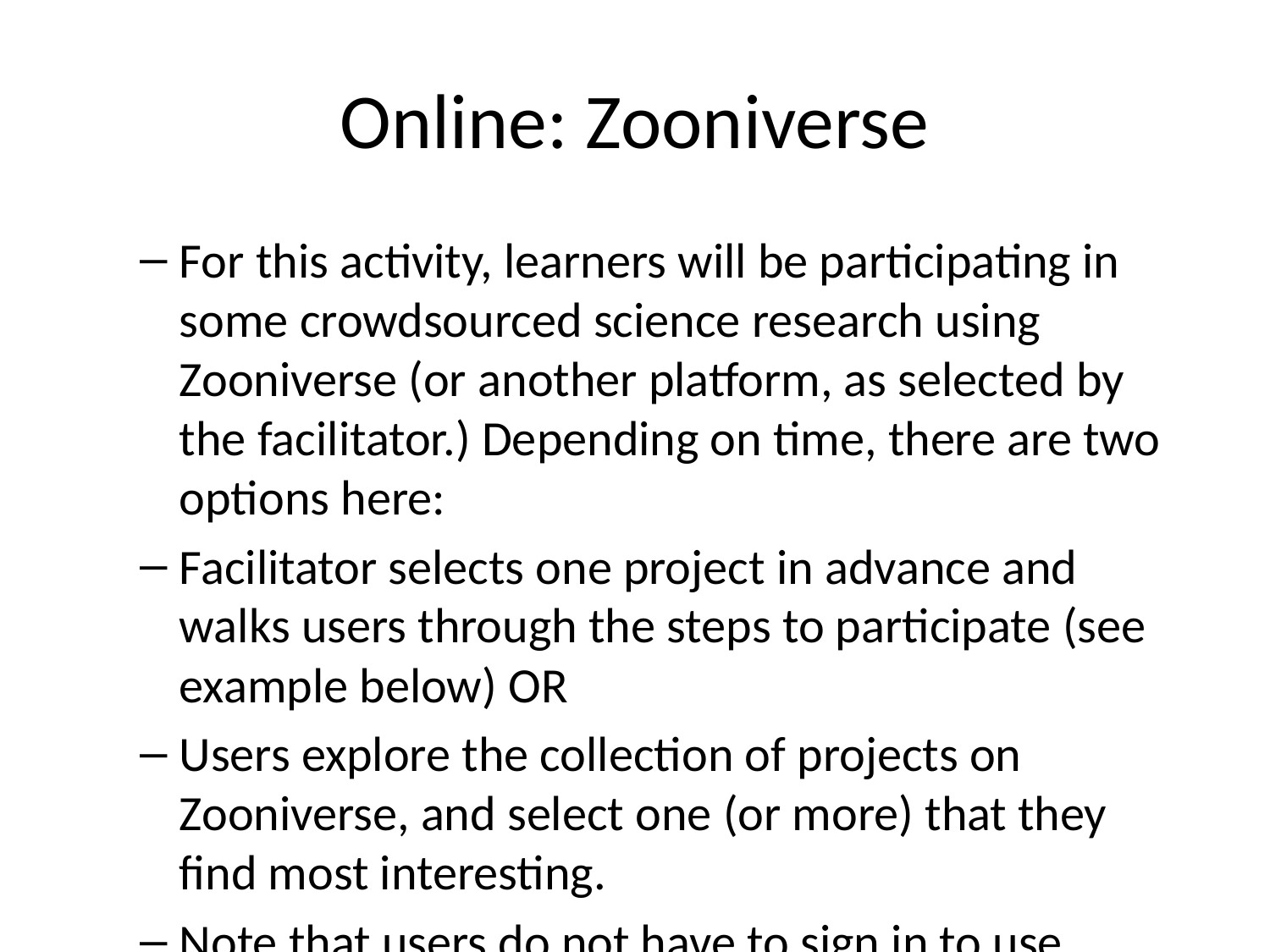

# Online: Zooniverse
For this activity, learners will be participating in some crowdsourced science research using Zooniverse (or another platform, as selected by the facilitator.) Depending on time, there are two options here:
Facilitator selects one project in advance and walks users through the steps to participate (see example below) OR
Users explore the collection of projects on Zooniverse, and select one (or more) that they find most interesting.
Note that users do not have to sign in to use Zooniverse, though they can if they want to create an account.
Explain that Zooniverse is an online platform where researchers of all kinds can host their data, so participants can help with them.
You don’t need special skills to help, just interest. The kinds of things you can do for each project are different. For example:
you might look at an image and tag a feature/item or count the number of items present. you might answer questions about the image evaluate an image for certain qualities.
you might be transcribing information from the image into analog form.
Note in this section about checking and verifiying– that more than one person screens each image or piece of data.
:::
Project Demo
Tip! Facilitator should do this and if possible have their screen projected so all learners can see.
Navigate to Zooniverse, https://www.zooniverse.org
Go to the project page: